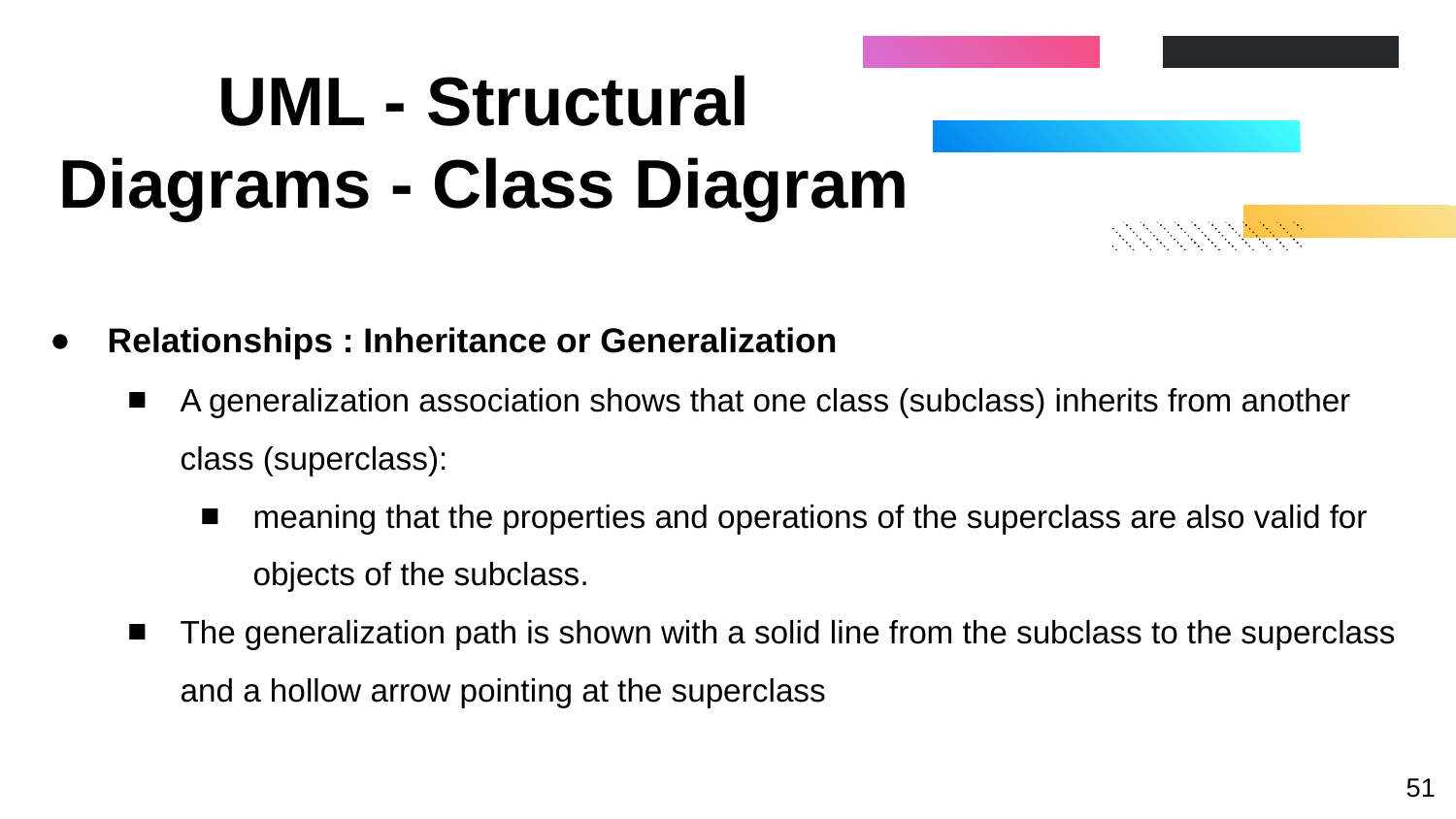

# UML - Structural Diagrams - Class Diagram
Relationships : Inheritance or Generalization
A generalization association shows that one class (subclass) inherits from another class (superclass):
meaning that the properties and operations of the superclass are also valid for objects of the subclass.
The generalization path is shown with a solid line from the subclass to the superclass and a hollow arrow pointing at the superclass

51